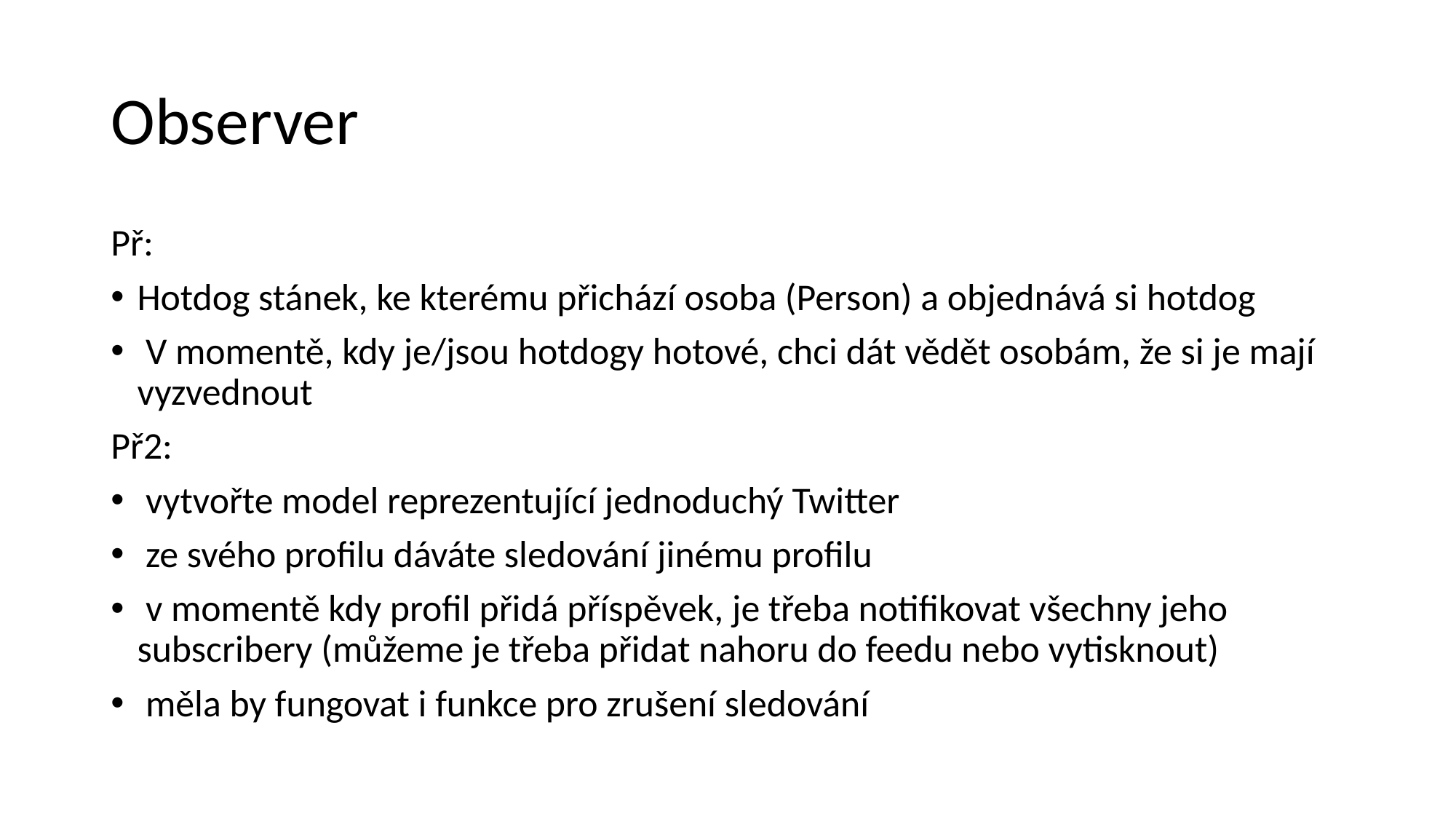

# Observer
Př:
Hotdog stánek, ke kterému přichází osoba (Person) a objednává si hotdog
 V momentě, kdy je/jsou hotdogy hotové, chci dát vědět osobám, že si je mají vyzvednout
Př2:
 vytvořte model reprezentující jednoduchý Twitter
 ze svého profilu dáváte sledování jinému profilu
 v momentě kdy profil přidá příspěvek, je třeba notifikovat všechny jeho subscribery (můžeme je třeba přidat nahoru do feedu nebo vytisknout)
 měla by fungovat i funkce pro zrušení sledování